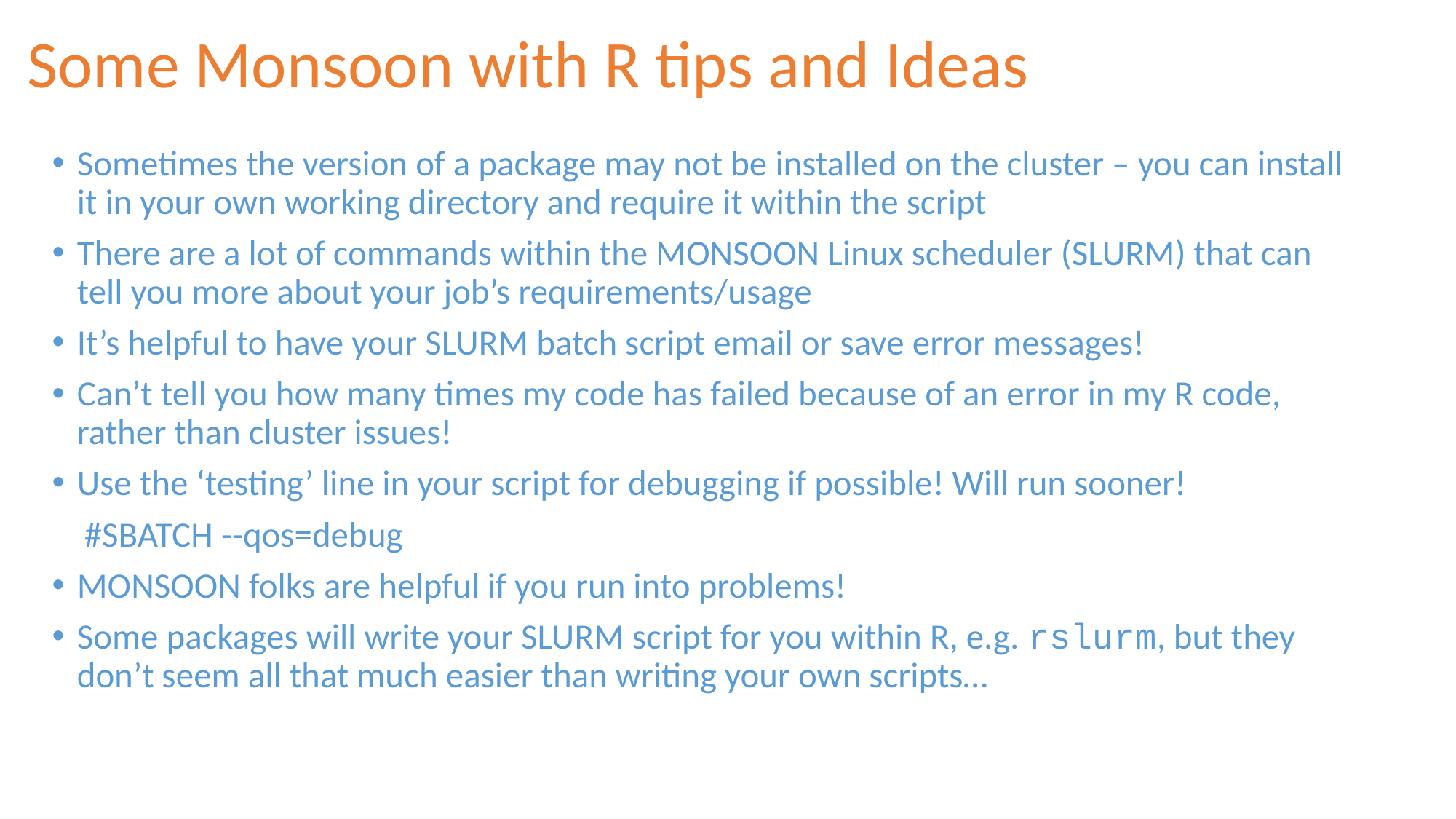

# Some Monsoon with R tips and Ideas
Sometimes the version of a package may not be installed on the cluster – you can install it in your own working directory and require it within the script
There are a lot of commands within the MONSOON Linux scheduler (SLURM) that can tell you more about your job’s requirements/usage
It’s helpful to have your SLURM batch script email or save error messages!
Can’t tell you how many times my code has failed because of an error in my R code, rather than cluster issues!
Use the ‘testing’ line in your script for debugging if possible! Will run sooner!
    #SBATCH --qos=debug
MONSOON folks are helpful if you run into problems!
Some packages will write your SLURM script for you within R, e.g. rslurm, but they don’t seem all that much easier than writing your own scripts…